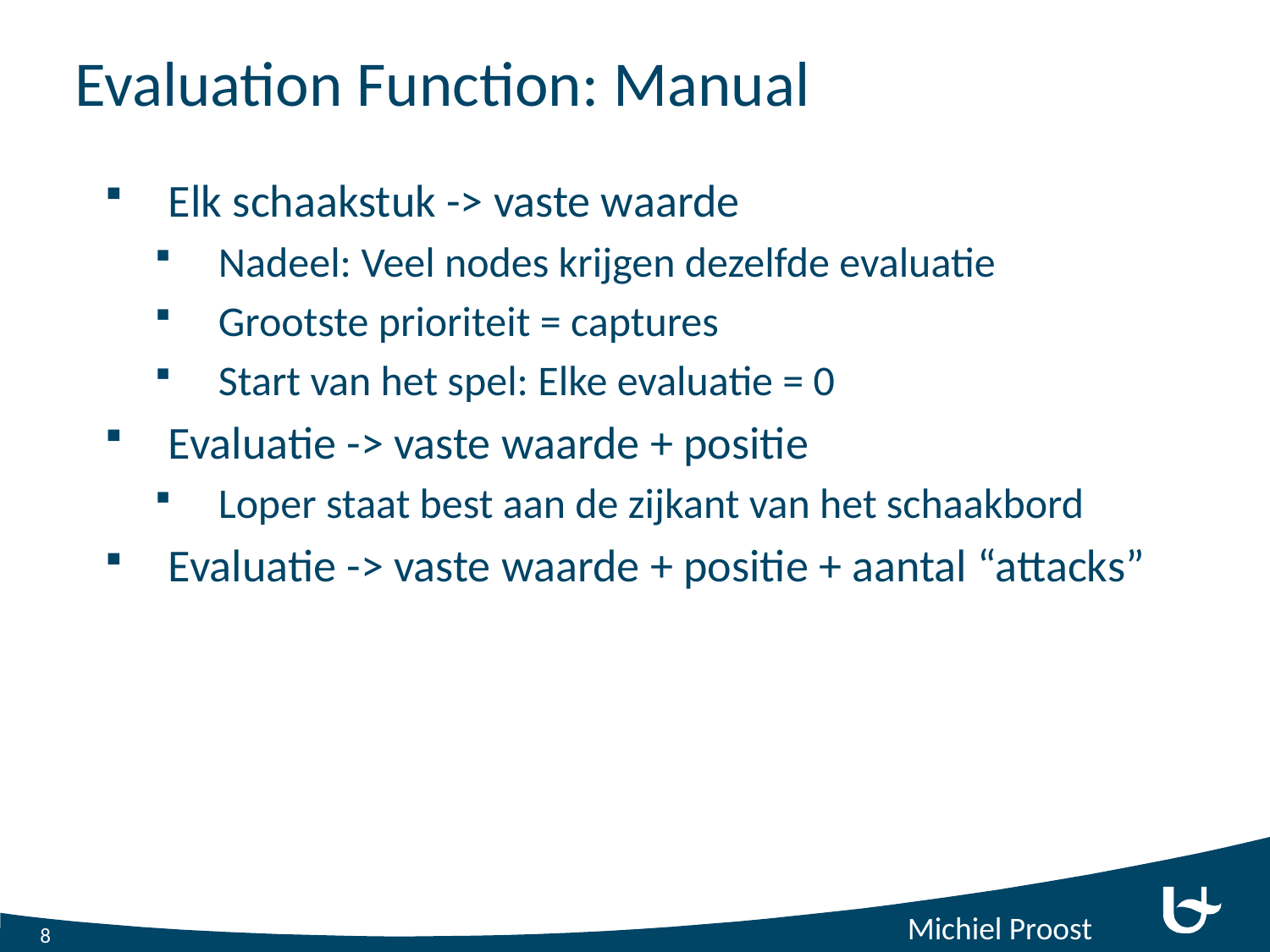

# Evaluation Function: Manual
Elk schaakstuk -> vaste waarde
Nadeel: Veel nodes krijgen dezelfde evaluatie
Grootste prioriteit = captures
Start van het spel: Elke evaluatie = 0
Evaluatie -> vaste waarde + positie
Loper staat best aan de zijkant van het schaakbord
Evaluatie -> vaste waarde + positie + aantal “attacks”

Michiel Proost
8